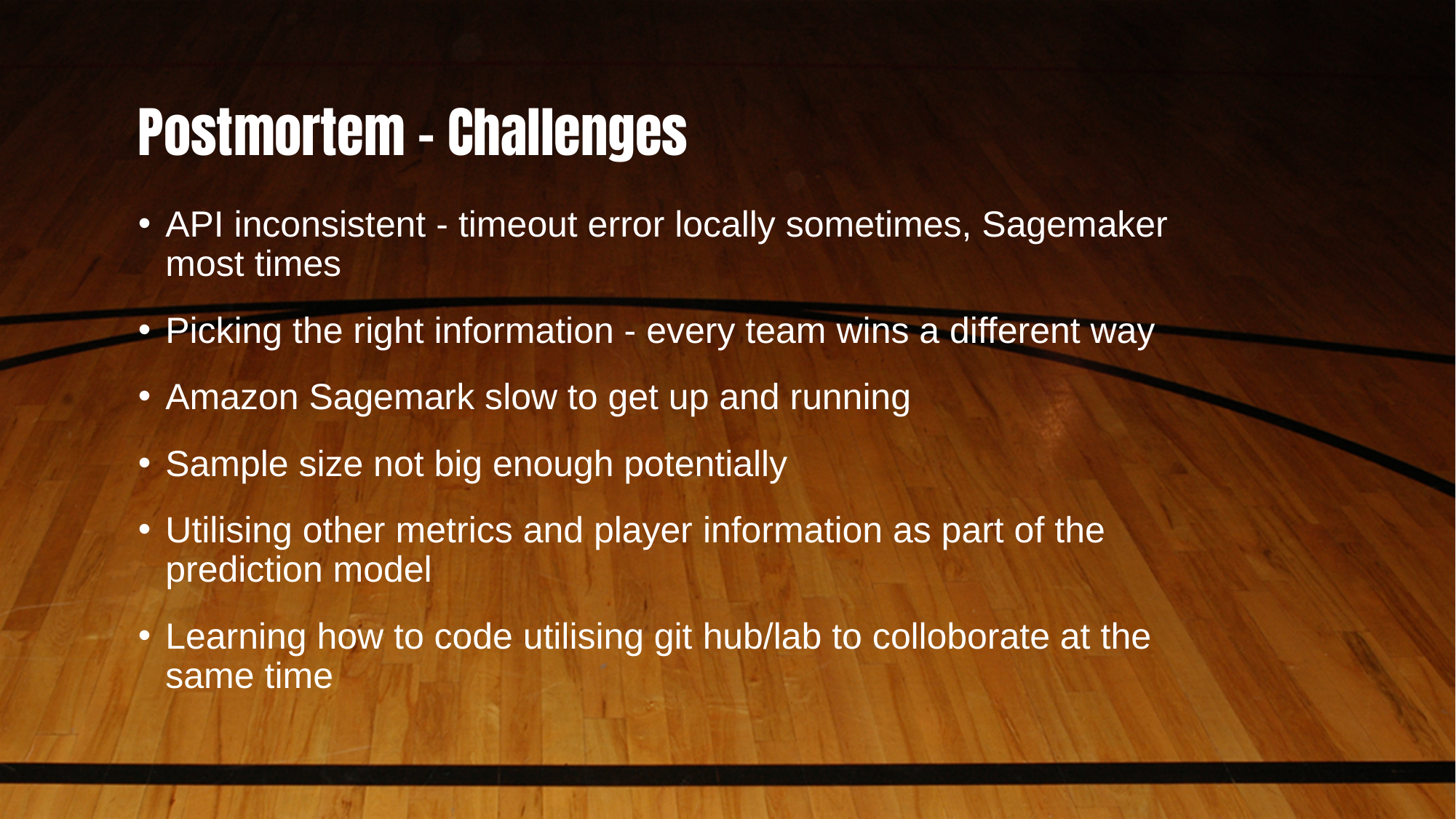

# Postmortem - Challenges
API inconsistent - timeout error locally sometimes, Sagemaker most times
Picking the right information - every team wins a different way
Amazon Sagemark slow to get up and running
Sample size not big enough potentially
Utilising other metrics and player information as part of the prediction model
Learning how to code utilising git hub/lab to colloborate at the same time